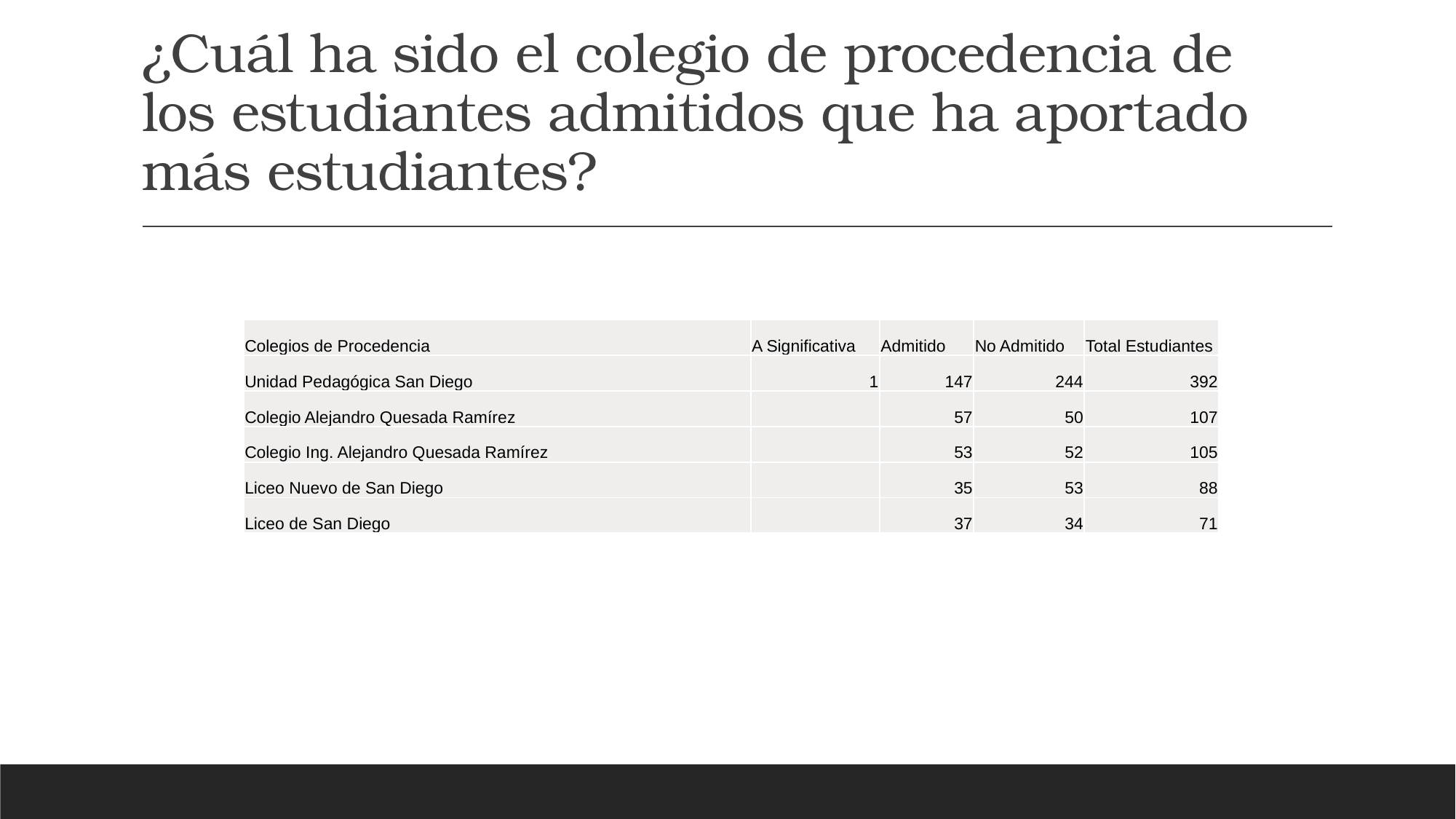

# ¿Cuál ha sido el colegio de procedencia de los estudiantes admitidos que ha aportado más estudiantes?
| Colegios de Procedencia | A Significativa | Admitido | No Admitido | Total Estudiantes |
| --- | --- | --- | --- | --- |
| Unidad Pedagógica San Diego | 1 | 147 | 244 | 392 |
| Colegio Alejandro Quesada Ramírez |  | 57 | 50 | 107 |
| Colegio Ing. Alejandro Quesada Ramírez |  | 53 | 52 | 105 |
| Liceo Nuevo de San Diego |  | 35 | 53 | 88 |
| Liceo de San Diego |  | 37 | 34 | 71 |